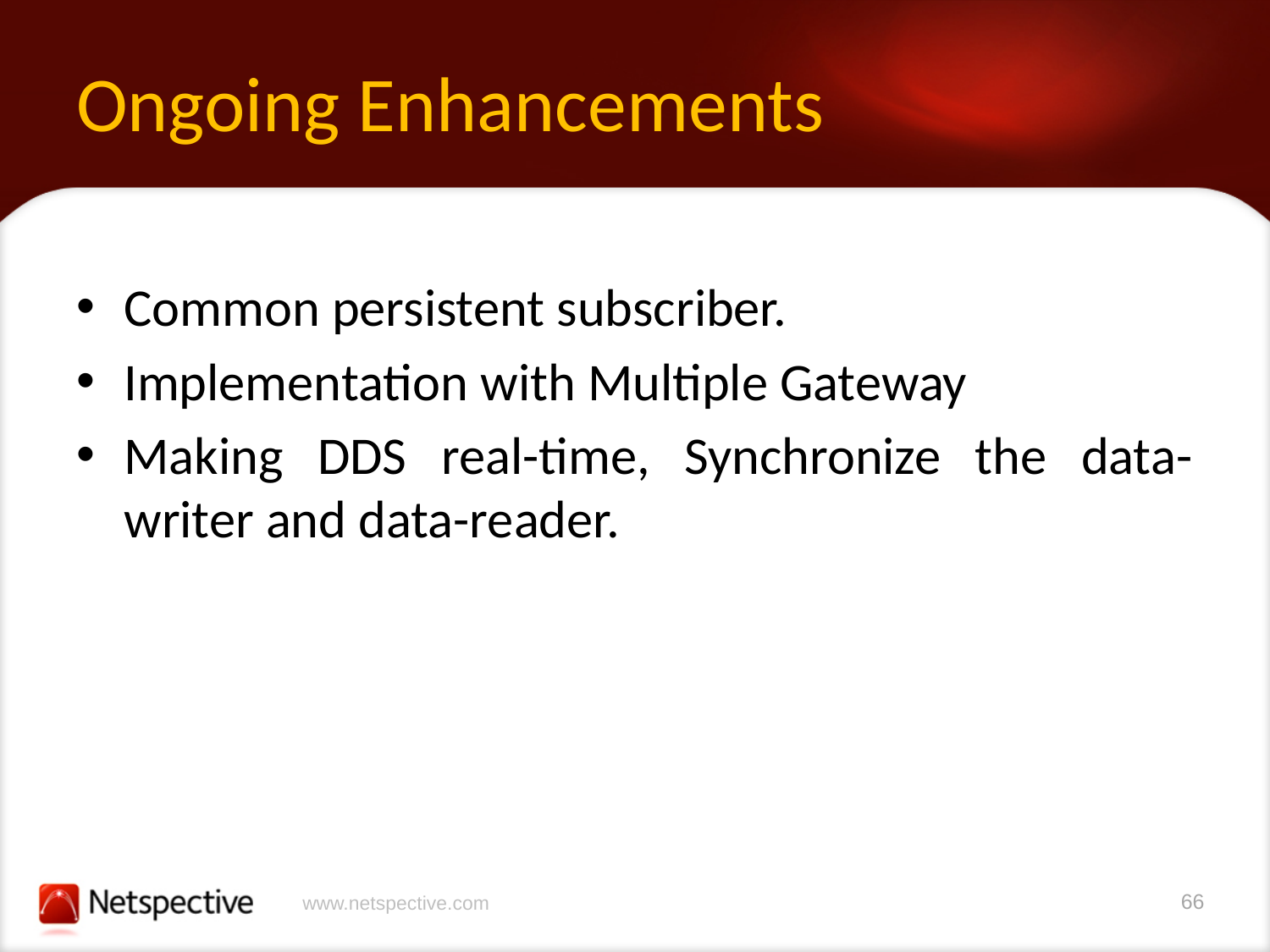

# Ongoing Enhancements
Common persistent subscriber.
Implementation with Multiple Gateway
Making DDS real-time, Synchronize the data-writer and data-reader.